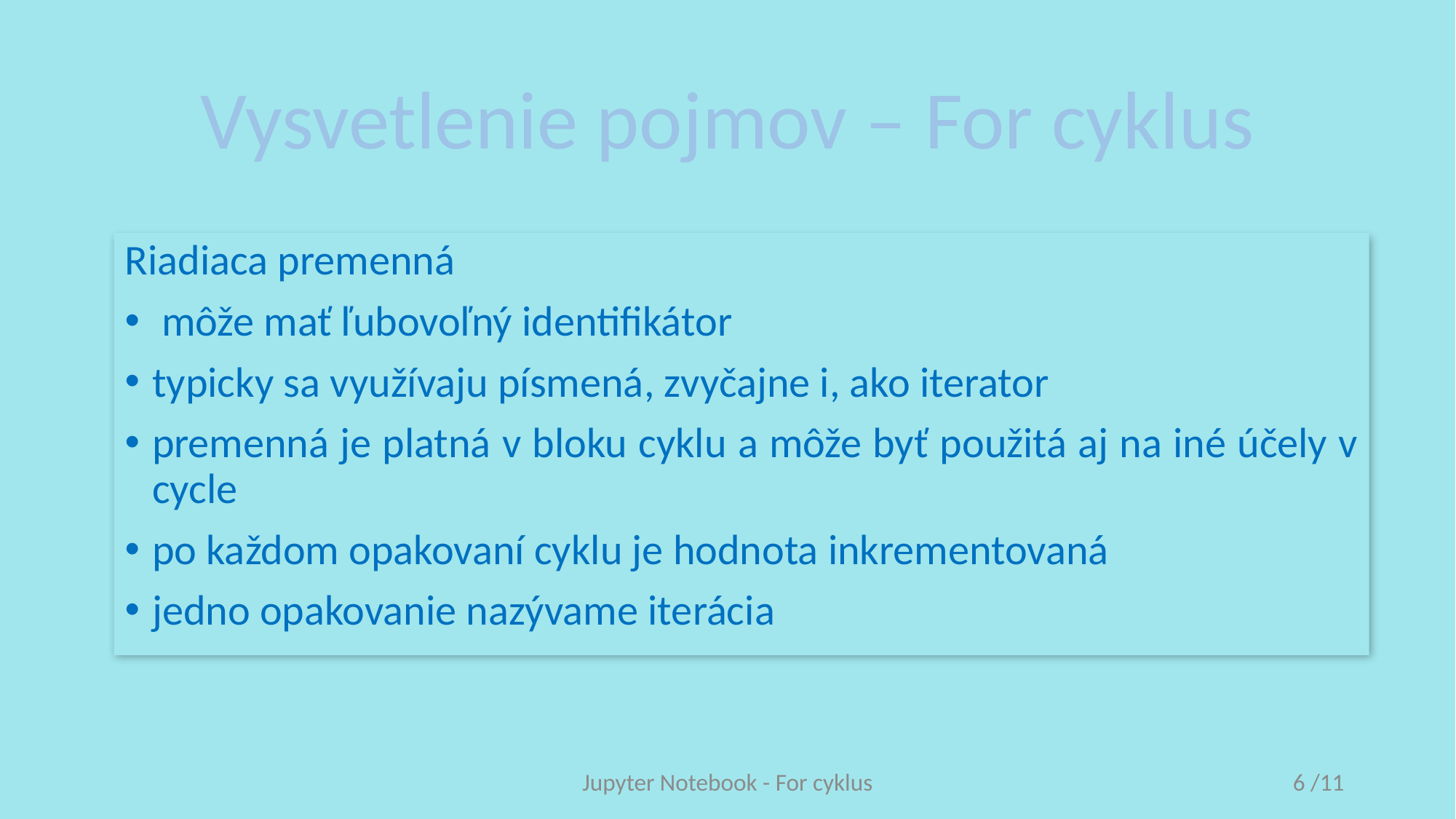

# Vysvetlenie pojmov – For cyklus
Riadiaca premenná
 môže mať ľubovoľný identifikátor
typicky sa využívaju písmená, zvyčajne i, ako iterator
premenná je platná v bloku cyklu a môže byť použitá aj na iné účely v cycle
po každom opakovaní cyklu je hodnota inkrementovaná
jedno opakovanie nazývame iterácia
Jupyter Notebook - For cyklus
6 /11